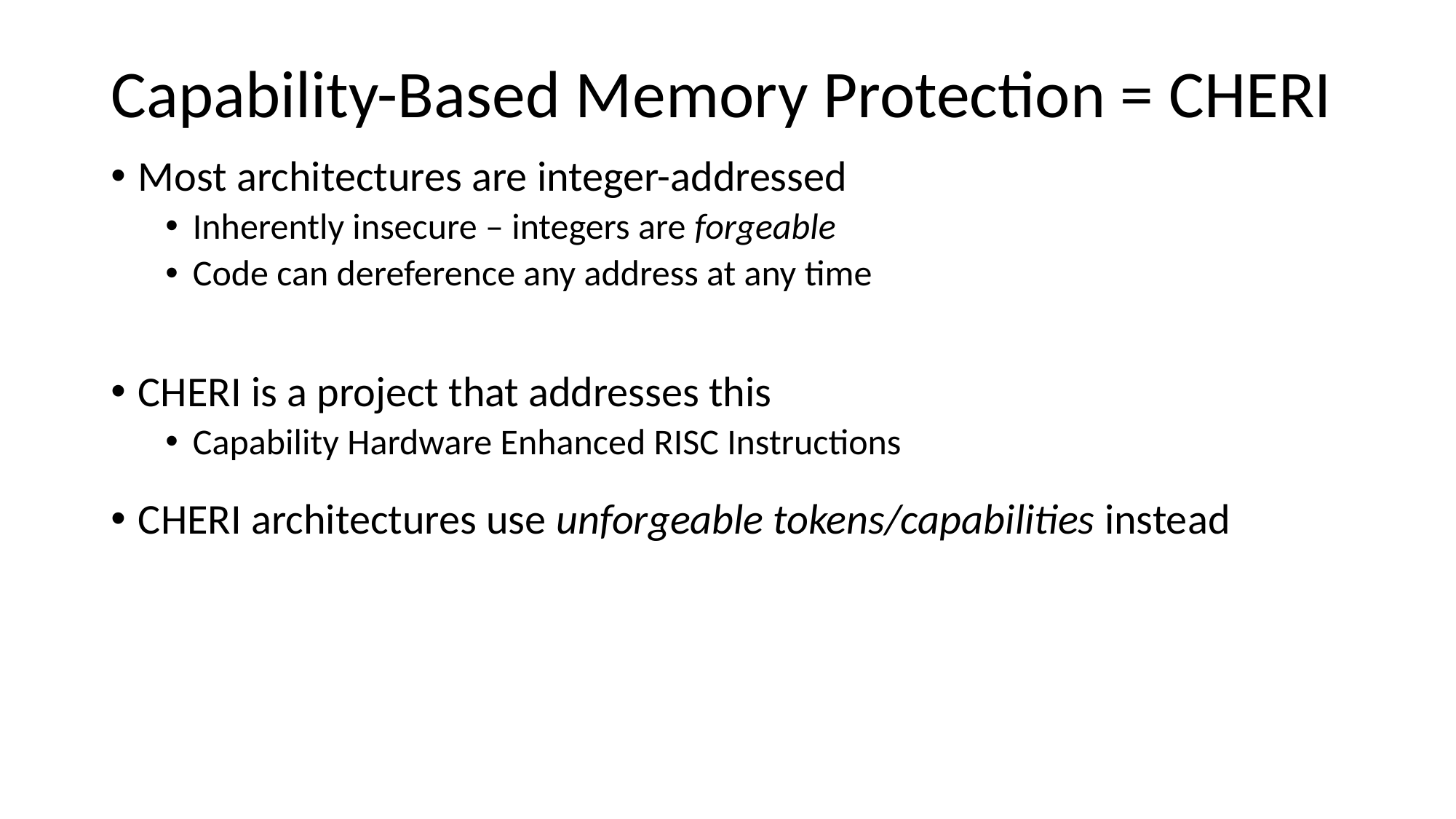

# Capability-Based Memory Protection = CHERI
Most architectures are integer-addressed
Inherently insecure – integers are forgeable
Code can dereference any address at any time

CHERI is a project that addresses this
Capability Hardware Enhanced RISC Instructions
CHERI architectures use unforgeable tokens/capabilities instead